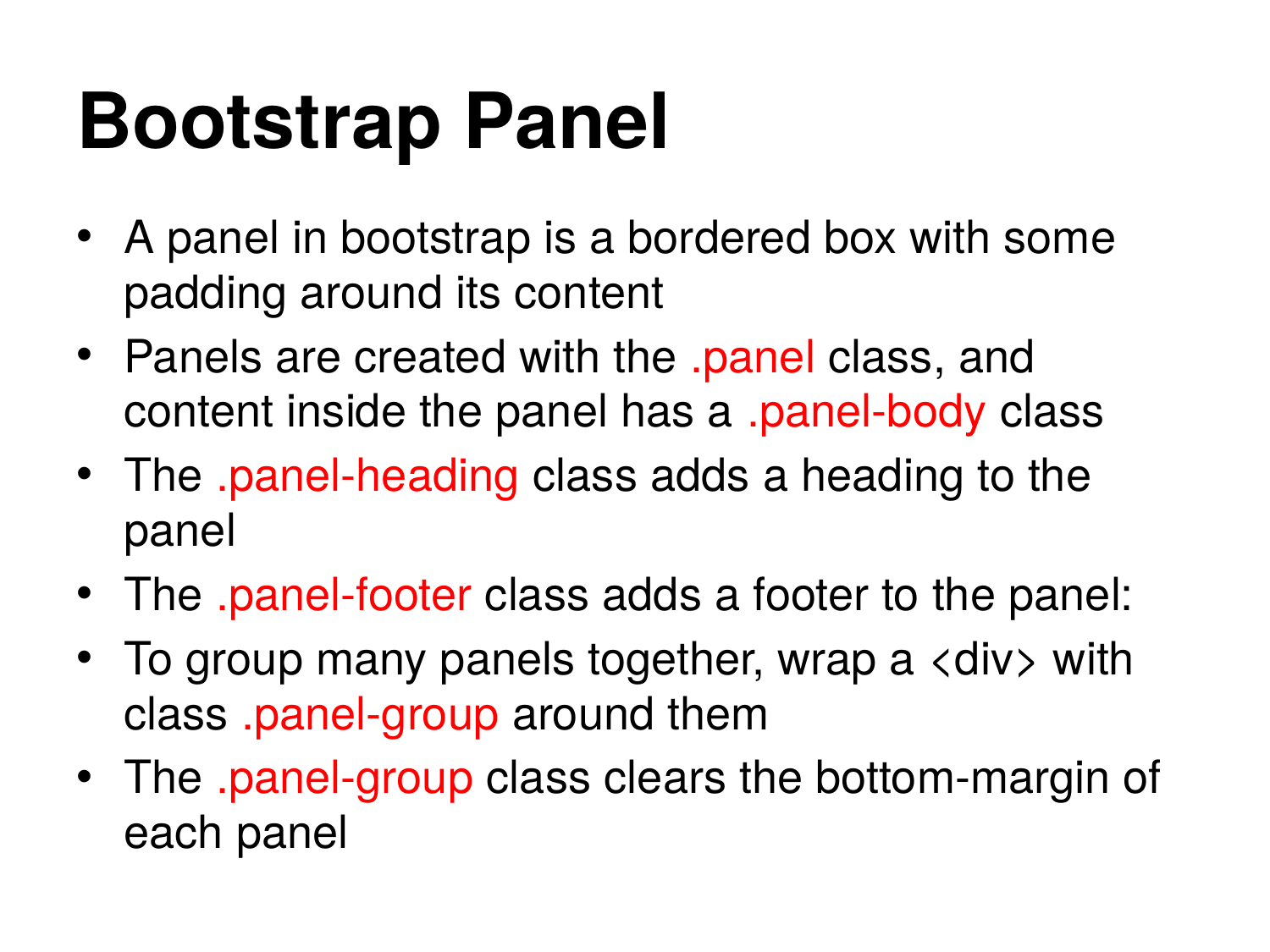

# Bootstrap Panel
A panel in bootstrap is a bordered box with some padding around its content
Panels are created with the .panel class, and content inside the panel has a .panel-body class
The .panel-heading class adds a heading to the panel
The .panel-footer class adds a footer to the panel:
To group many panels together, wrap a <div> with class .panel-group around them
The .panel-group class clears the bottom-margin of each panel